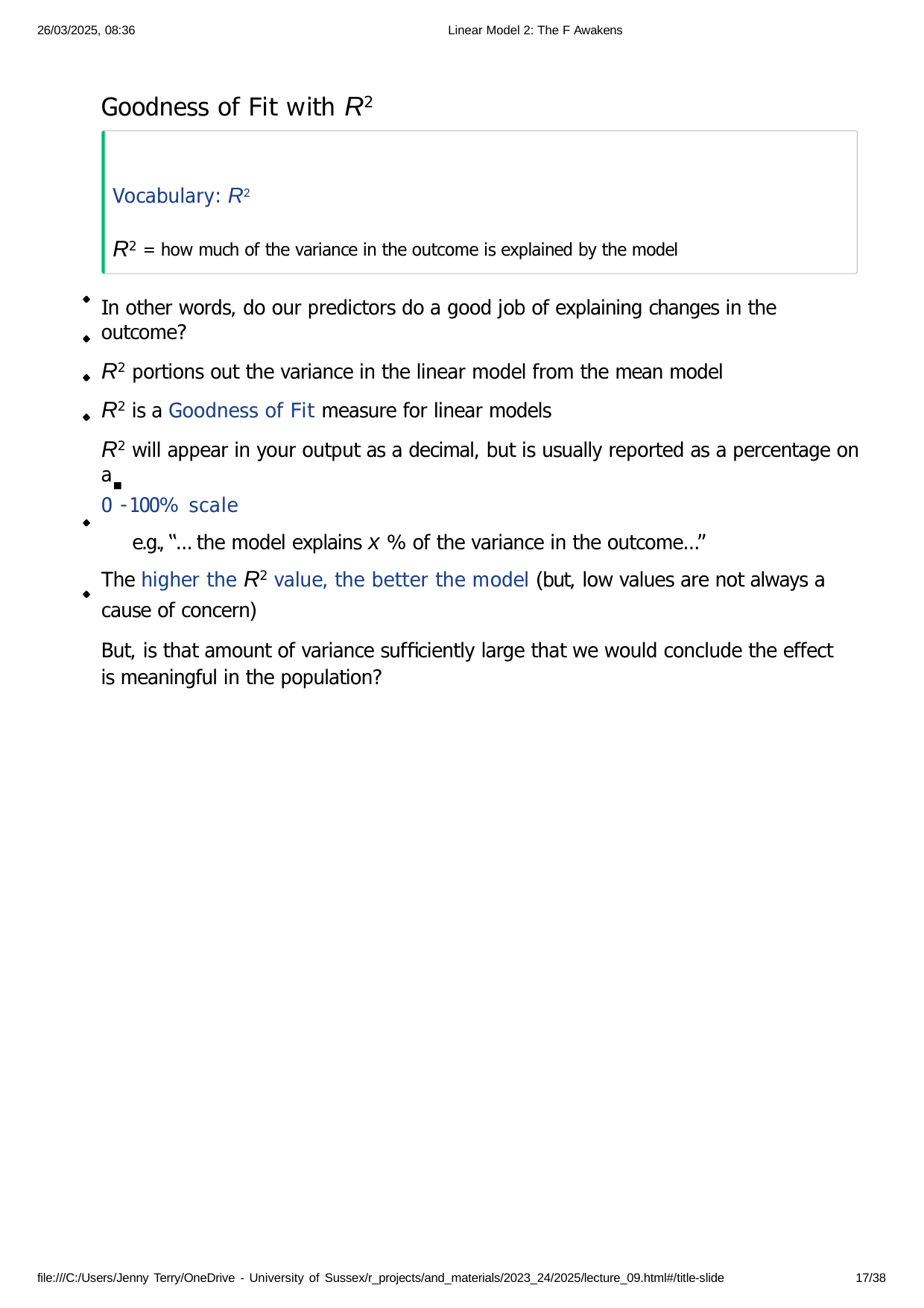

26/03/2025, 08:36
Linear Model 2: The F Awakens
Goodness of Fit with R2

Vocabulary: R2
R2 = how much of the variance in the outcome is explained by the model

In other words, do our predictors do a good job of explaining changes in the outcome?
R2 portions out the variance in the linear model from the mean model
R2 is a Goodness of Fit measure for linear models
R2 will appear in your output as a decimal, but is usually reported as a percentage on a
0 -100% scale
e.g., “… the model explains x % of the variance in the outcome…”
The higher the R2 value, the better the model (but, low values are not always a cause of concern)
But, is that amount of variance sufficiently large that we would conclude the effect is meaningful in the population?

file:///C:/Users/Jenny Terry/OneDrive - University of Sussex/r_projects/and_materials/2023_24/2025/lecture_09.html#/title-slide
17/38